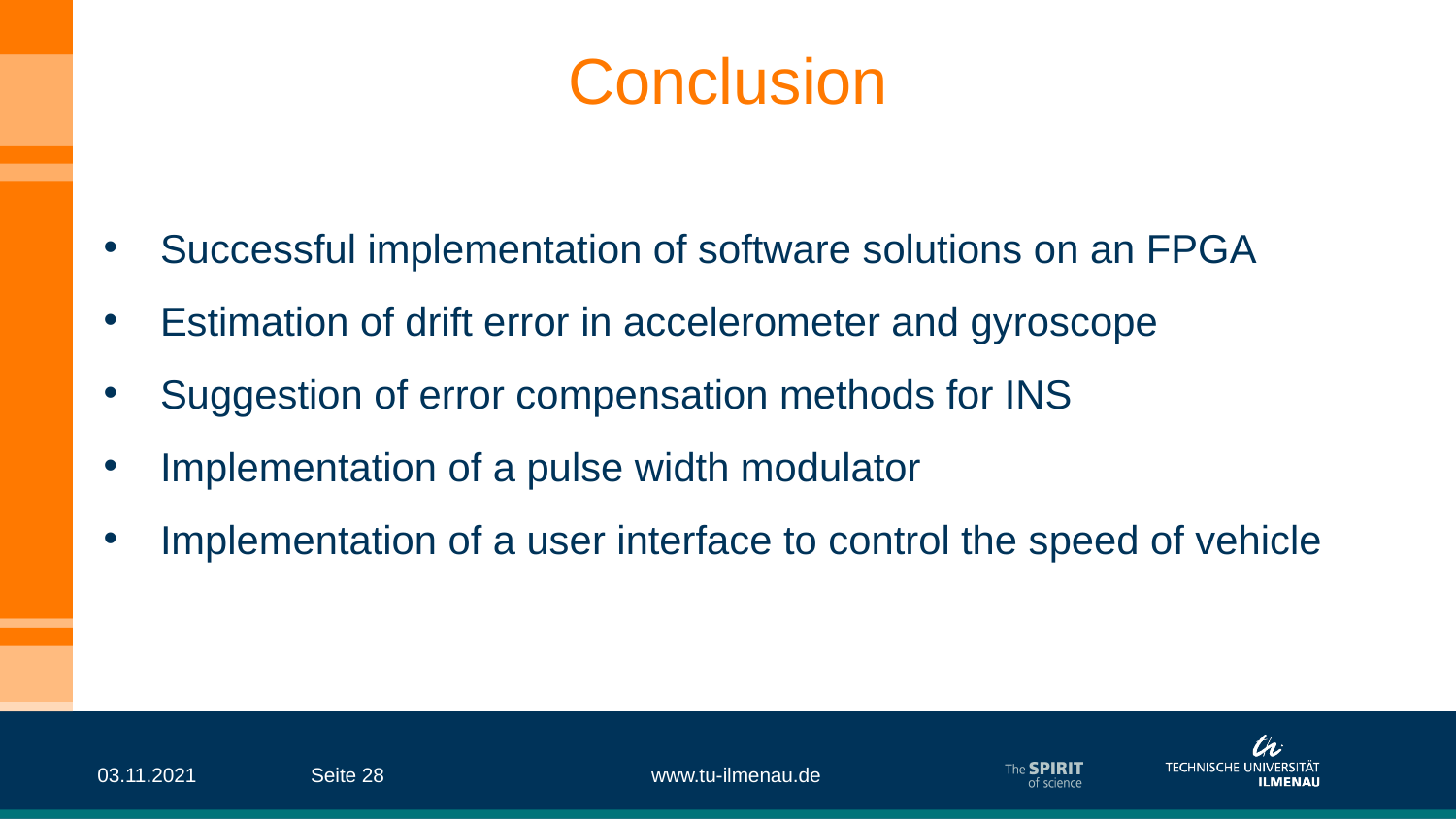

# Conclusion
Successful implementation of software solutions on an FPGA
Estimation of drift error in accelerometer and gyroscope
Suggestion of error compensation methods for INS
Implementation of a pulse width modulator
Implementation of a user interface to control the speed of vehicle
03.11.2021
Seite 28
www.tu-ilmenau.de